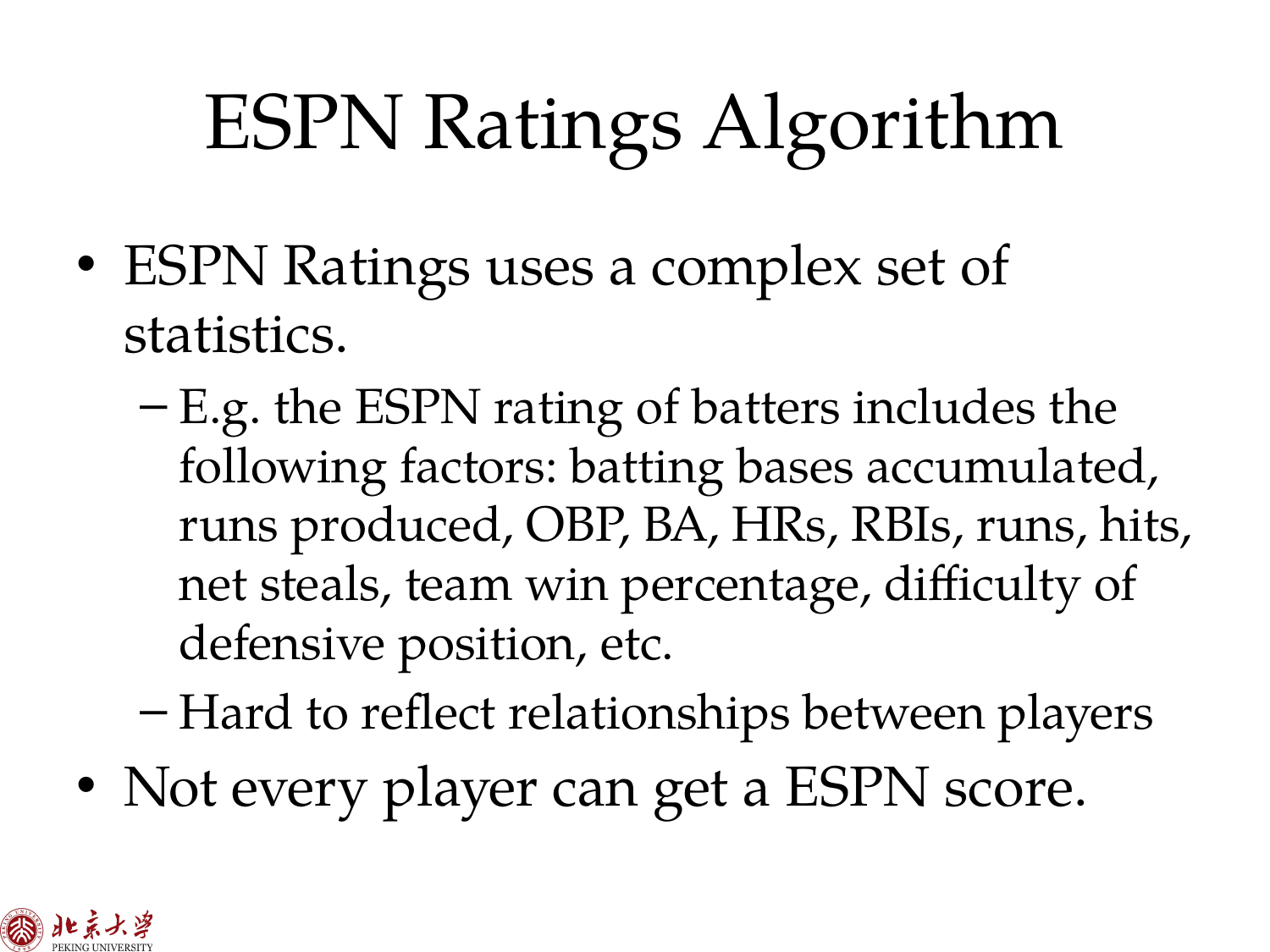

# ESPN Ratings Algorithm
ESPN Ratings uses a complex set of statistics.
E.g. the ESPN rating of batters includes the following factors: batting bases accumulated, runs produced, OBP, BA, HRs, RBIs, runs, hits, net steals, team win percentage, difficulty of defensive position, etc.
Hard to reflect relationships between players
Not every player can get a ESPN score.